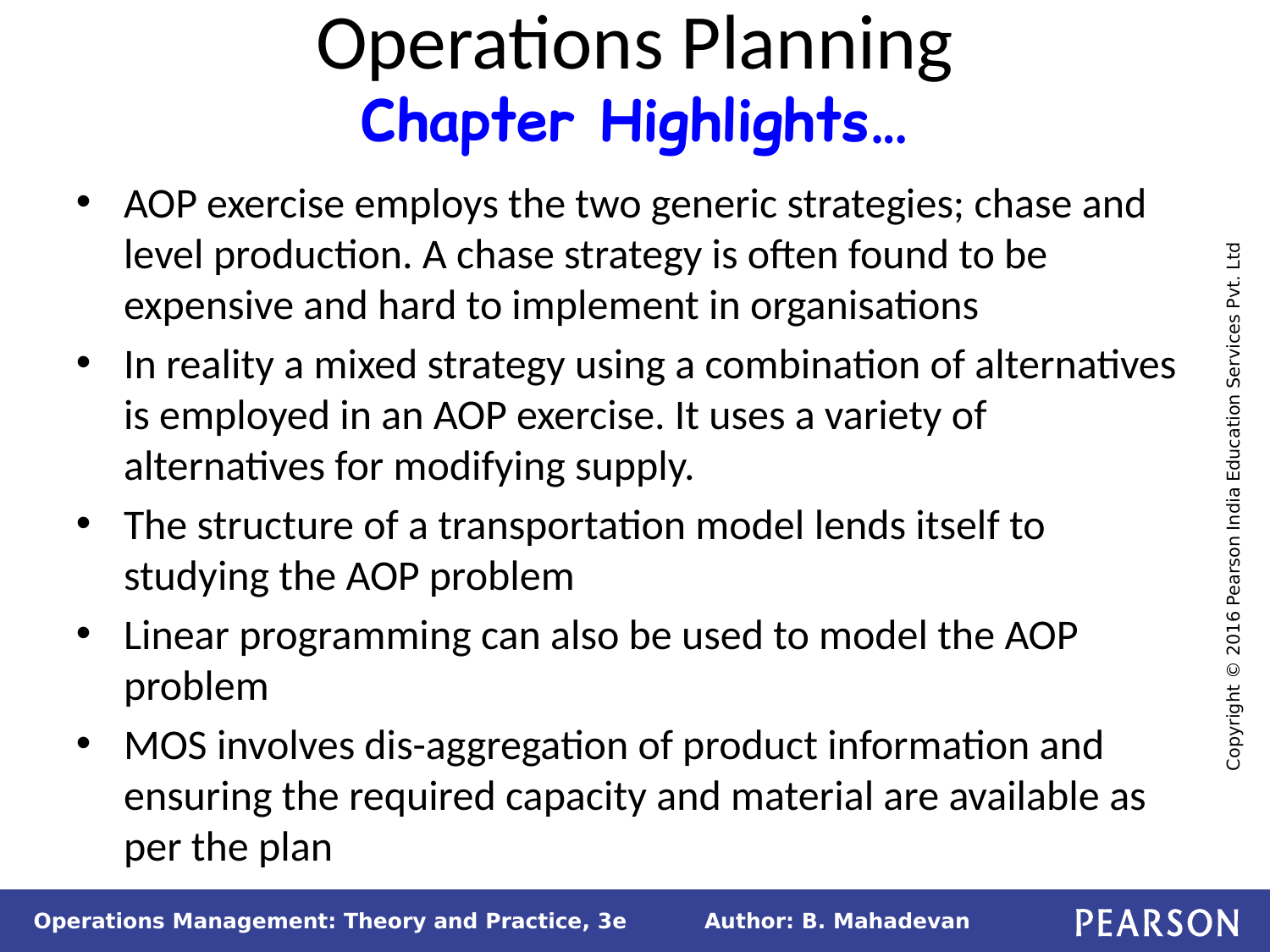

# Operations Planning Chapter Highlights…
AOP exercise employs the two generic strategies; chase and level production. A chase strategy is often found to be expensive and hard to implement in organisations
In reality a mixed strategy using a combination of alternatives is employed in an AOP exercise. It uses a variety of alternatives for modifying supply.
The structure of a transportation model lends itself to studying the AOP problem
Linear programming can also be used to model the AOP problem
MOS involves dis-aggregation of product information and ensuring the required capacity and material are available as per the plan